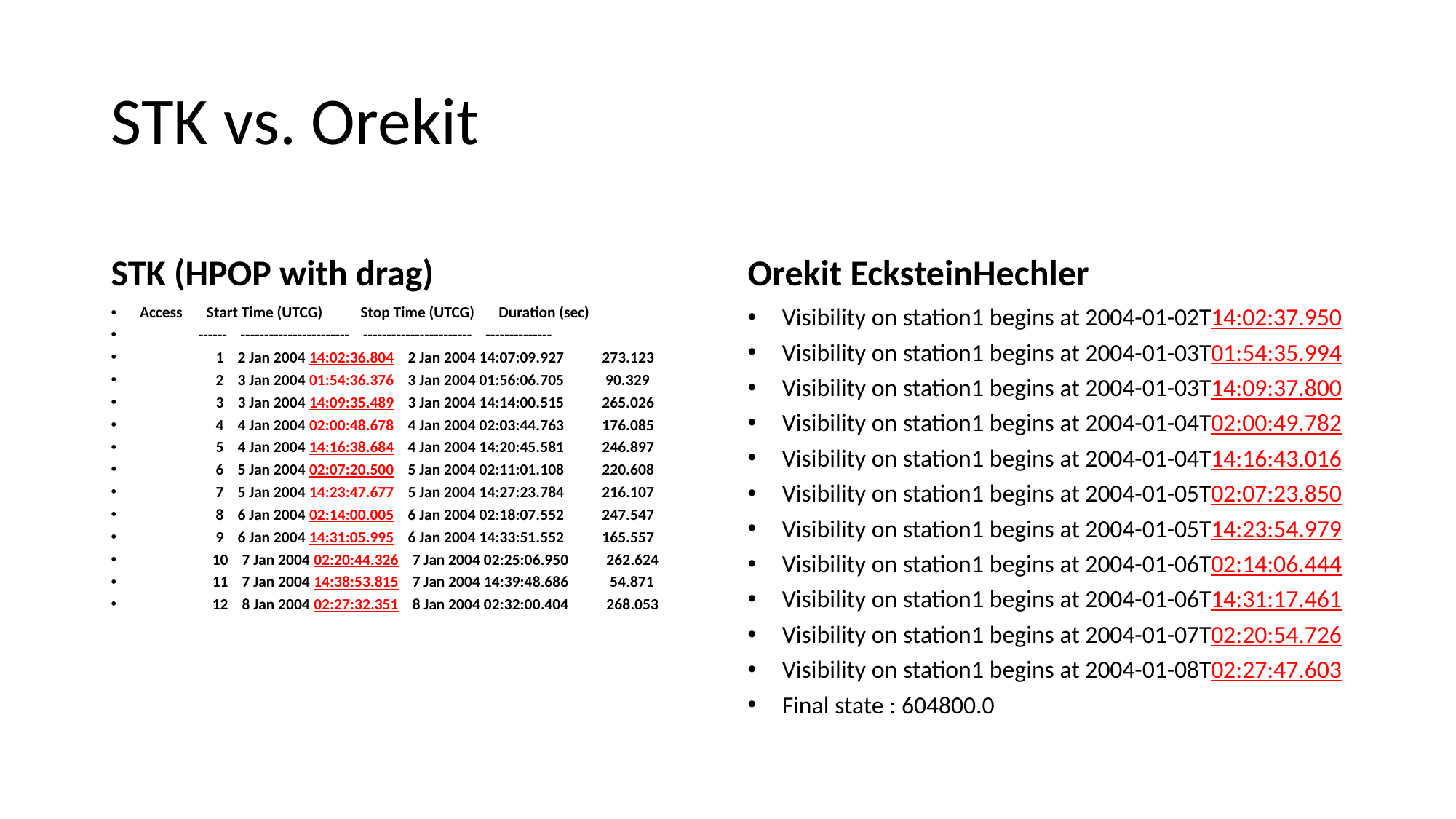

# STK vs. Orekit
STK (HPOP with drag)
Orekit EcksteinHechler
 Access       Start Time (UTCG)           Stop Time (UTCG)       Duration (sec)
                  ------    -----------------------    -----------------------    --------------
                       1    2 Jan 2004 14:02:36.804    2 Jan 2004 14:07:09.927           273.123
                       2    3 Jan 2004 01:54:36.376    3 Jan 2004 01:56:06.705            90.329
                       3    3 Jan 2004 14:09:35.489    3 Jan 2004 14:14:00.515           265.026
                       4    4 Jan 2004 02:00:48.678    4 Jan 2004 02:03:44.763           176.085
                       5    4 Jan 2004 14:16:38.684    4 Jan 2004 14:20:45.581           246.897
                       6    5 Jan 2004 02:07:20.500    5 Jan 2004 02:11:01.108           220.608
                       7    5 Jan 2004 14:23:47.677    5 Jan 2004 14:27:23.784           216.107
                       8    6 Jan 2004 02:14:00.005    6 Jan 2004 02:18:07.552           247.547
                       9    6 Jan 2004 14:31:05.995    6 Jan 2004 14:33:51.552           165.557
                      10    7 Jan 2004 02:20:44.326    7 Jan 2004 02:25:06.950           262.624
                      11    7 Jan 2004 14:38:53.815    7 Jan 2004 14:39:48.686            54.871
                      12    8 Jan 2004 02:27:32.351    8 Jan 2004 02:32:00.404           268.053

 Visibility on station1 begins at 2004-01-02T14:02:37.950
 Visibility on station1 begins at 2004-01-03T01:54:35.994
 Visibility on station1 begins at 2004-01-03T14:09:37.800
 Visibility on station1 begins at 2004-01-04T02:00:49.782
 Visibility on station1 begins at 2004-01-04T14:16:43.016
 Visibility on station1 begins at 2004-01-05T02:07:23.850
 Visibility on station1 begins at 2004-01-05T14:23:54.979
 Visibility on station1 begins at 2004-01-06T02:14:06.444
 Visibility on station1 begins at 2004-01-06T14:31:17.461
 Visibility on station1 begins at 2004-01-07T02:20:54.726
 Visibility on station1 begins at 2004-01-08T02:27:47.603
 Final state : 604800.0